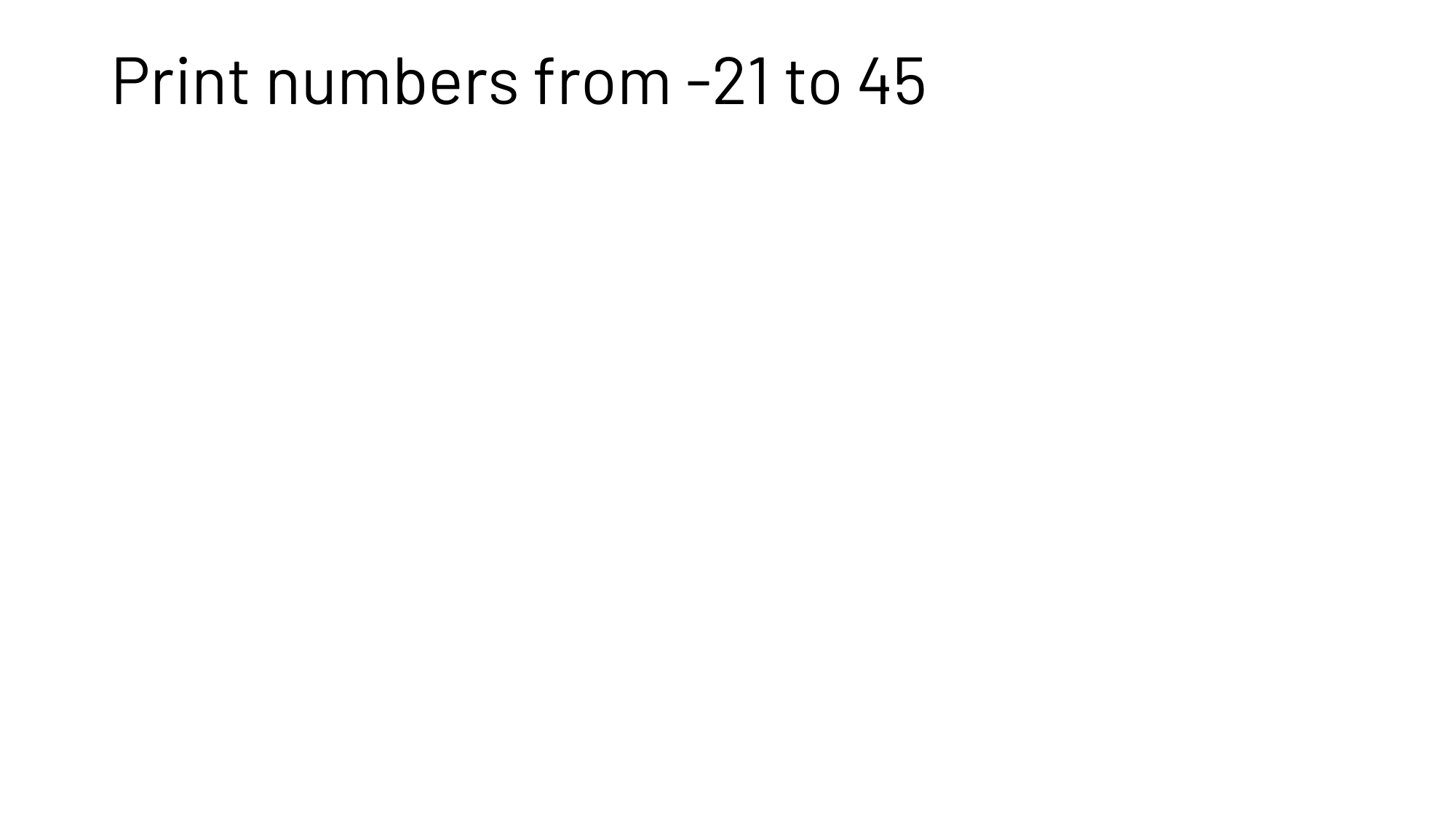

# Print numbers from -21 to 45